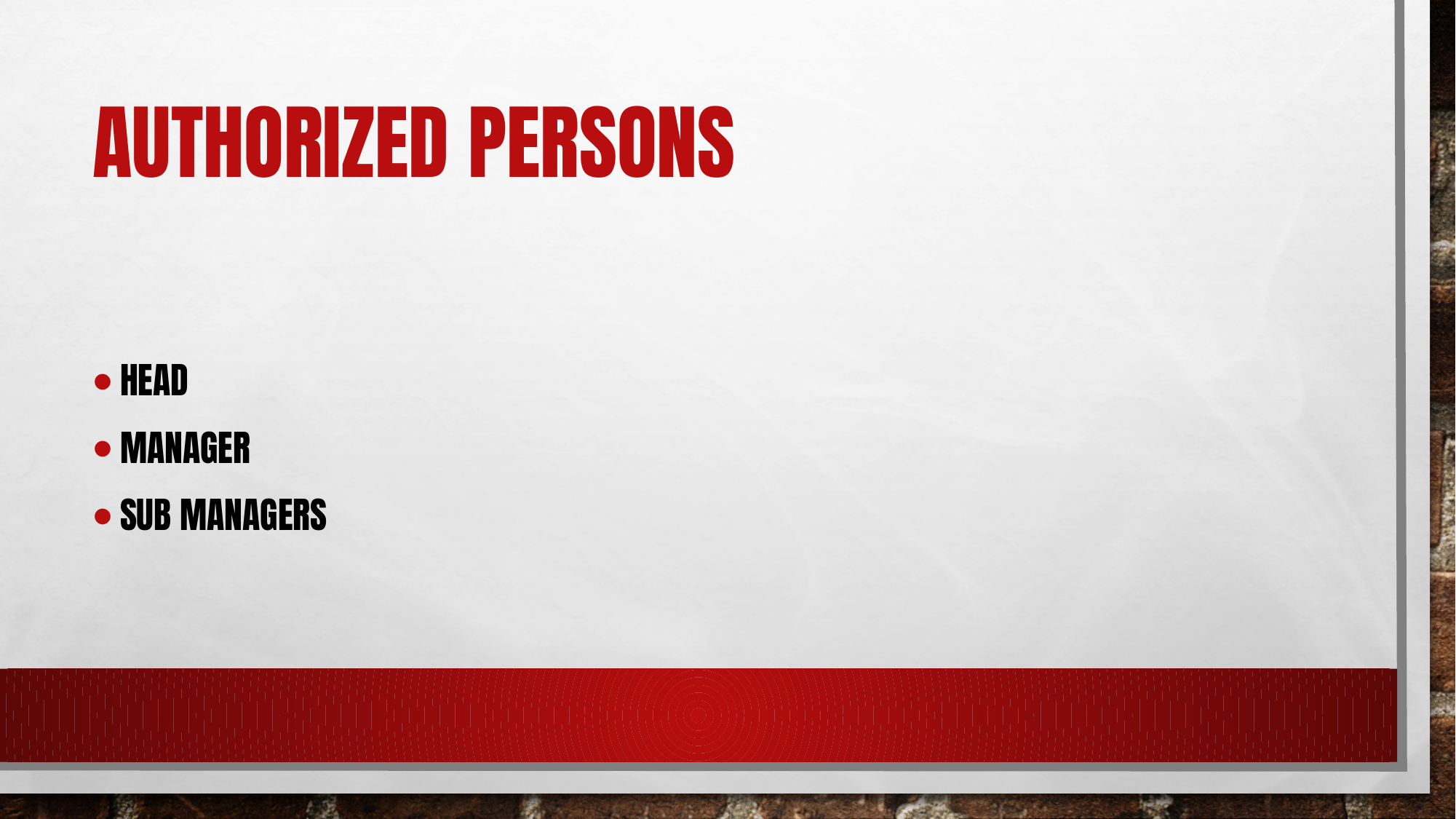

# Authorized persons
Head
Manager
Sub managers